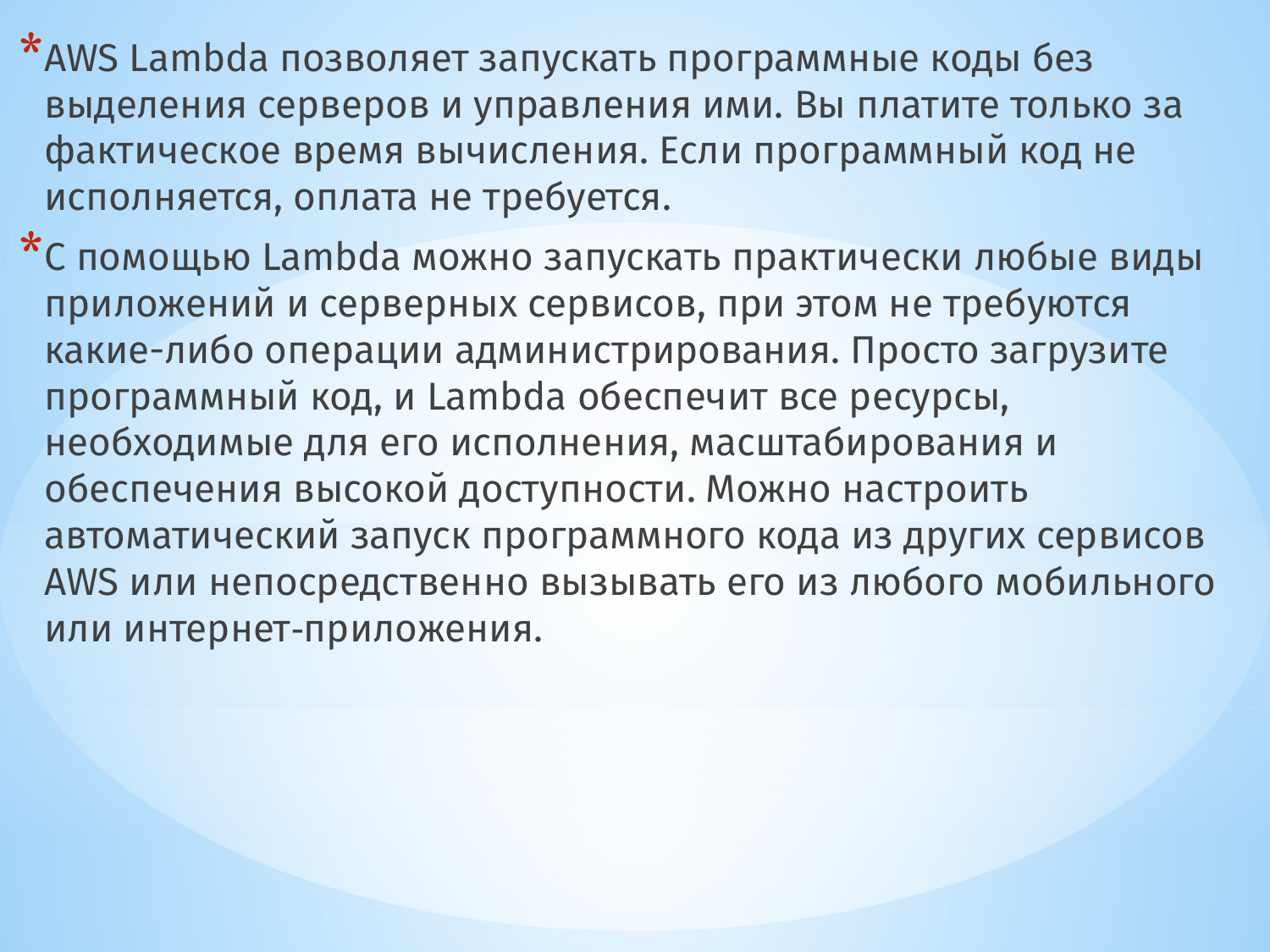

AWS Lambda позволяет запускать программные коды без выделения серверов и управления ими. Вы платите только за фактическое время вычисления. Если программный код не исполняется, оплата не требуется.
С помощью Lambda можно запускать практически любые виды приложений и серверных сервисов, при этом не требуются какие-либо операции администрирования. Просто загрузите программный код, и Lambda обеспечит все ресурсы, необходимые для его исполнения, масштабирования и обеспечения высокой доступности. Можно настроить автоматический запуск программного кода из других сервисов AWS или непосредственно вызывать его из любого мобильного или интернет‑приложения.